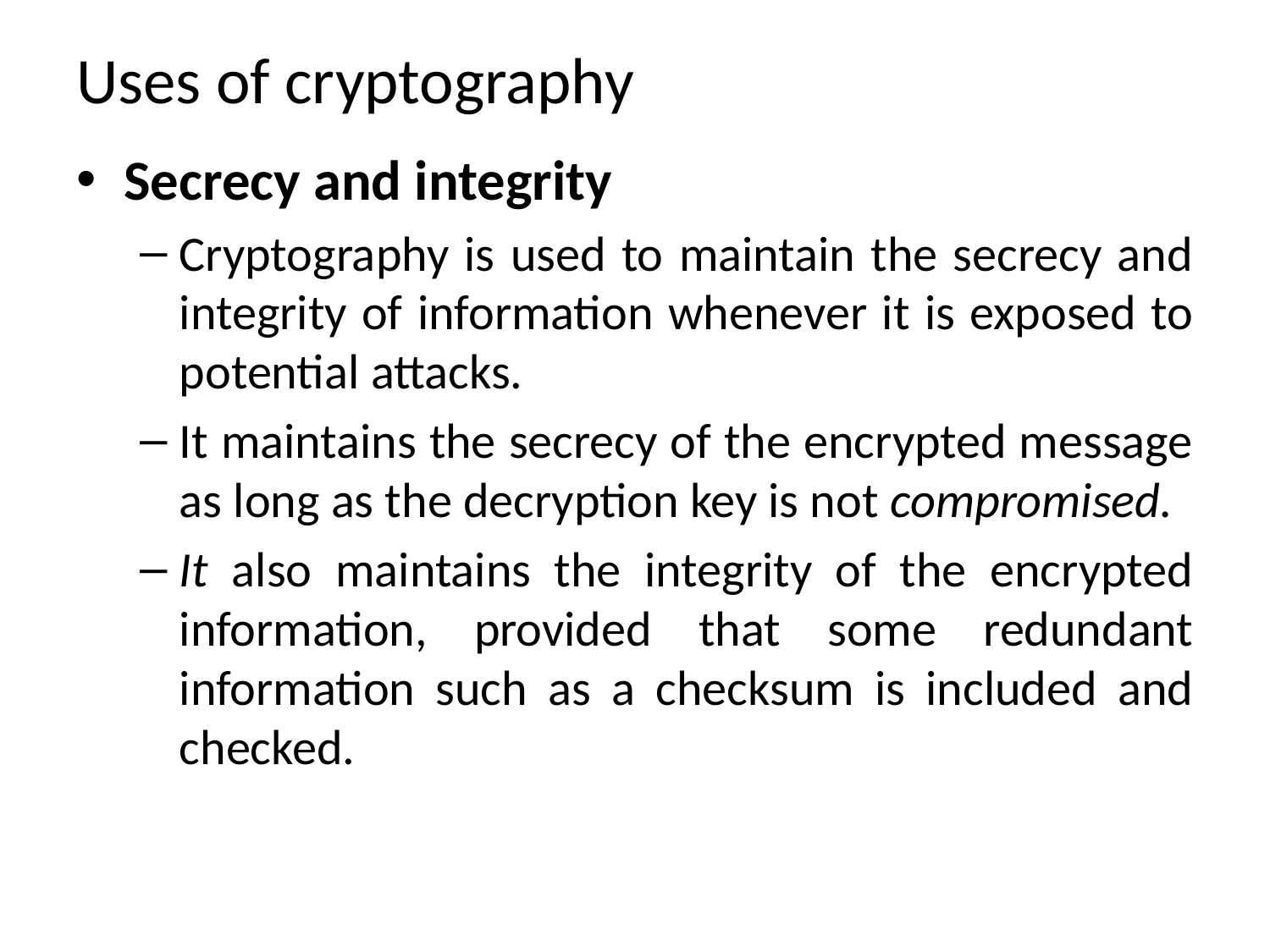

# Uses of cryptography
Secrecy and integrity
Cryptography is used to maintain the secrecy and integrity of information whenever it is exposed to potential attacks.
It maintains the secrecy of the encrypted message as long as the decryption key is not compromised.
It also maintains the integrity of the encrypted information, provided that some redundant information such as a checksum is included and checked.